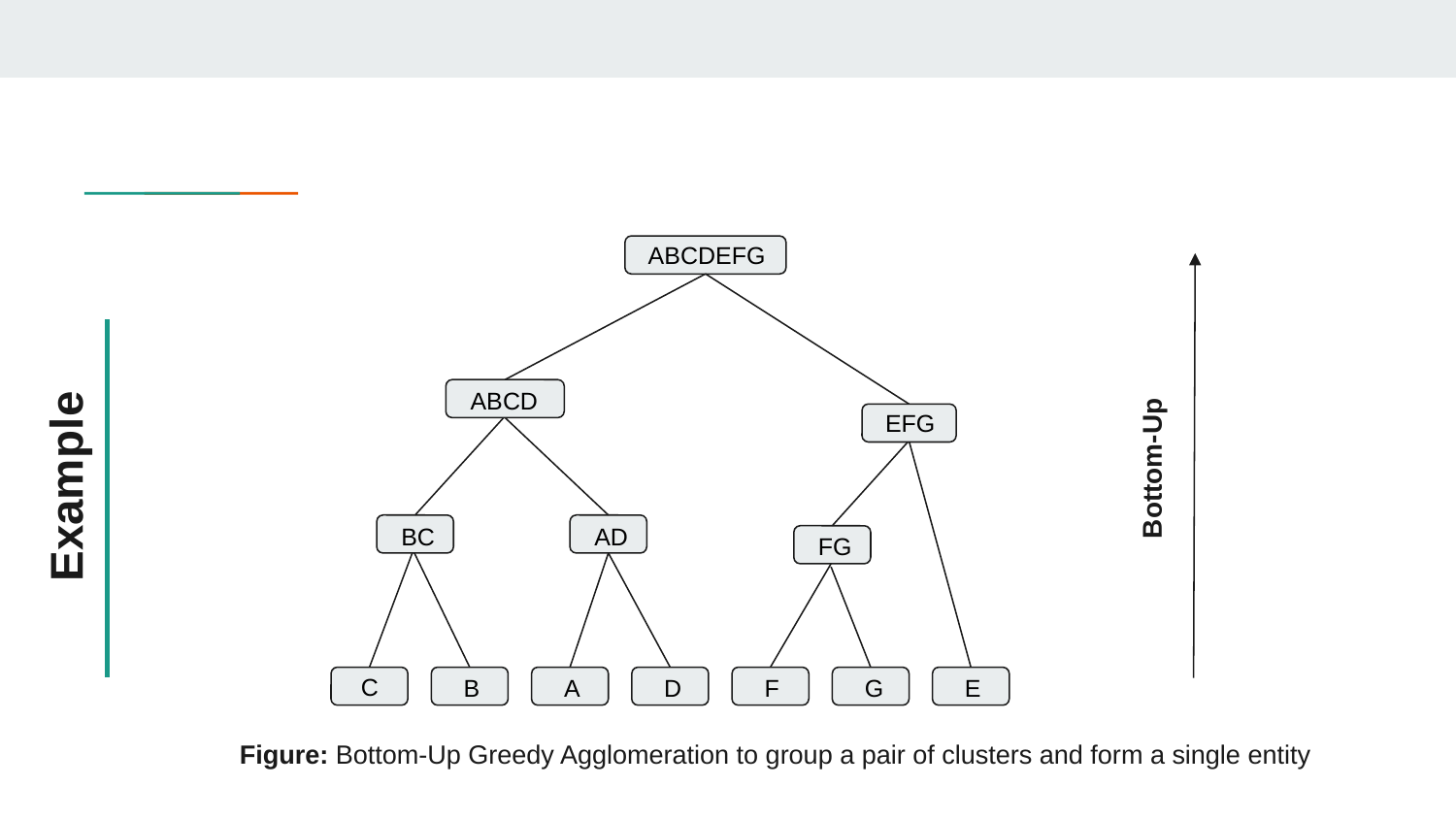

ABCDEFG
 ABCD
# Example
 EFG
Bottom-Up
 BC
 AD
 FG
  C
  B
  A
  D
  F
  G
  E
Figure: Bottom-Up Greedy Agglomeration to group a pair of clusters and form a single entity